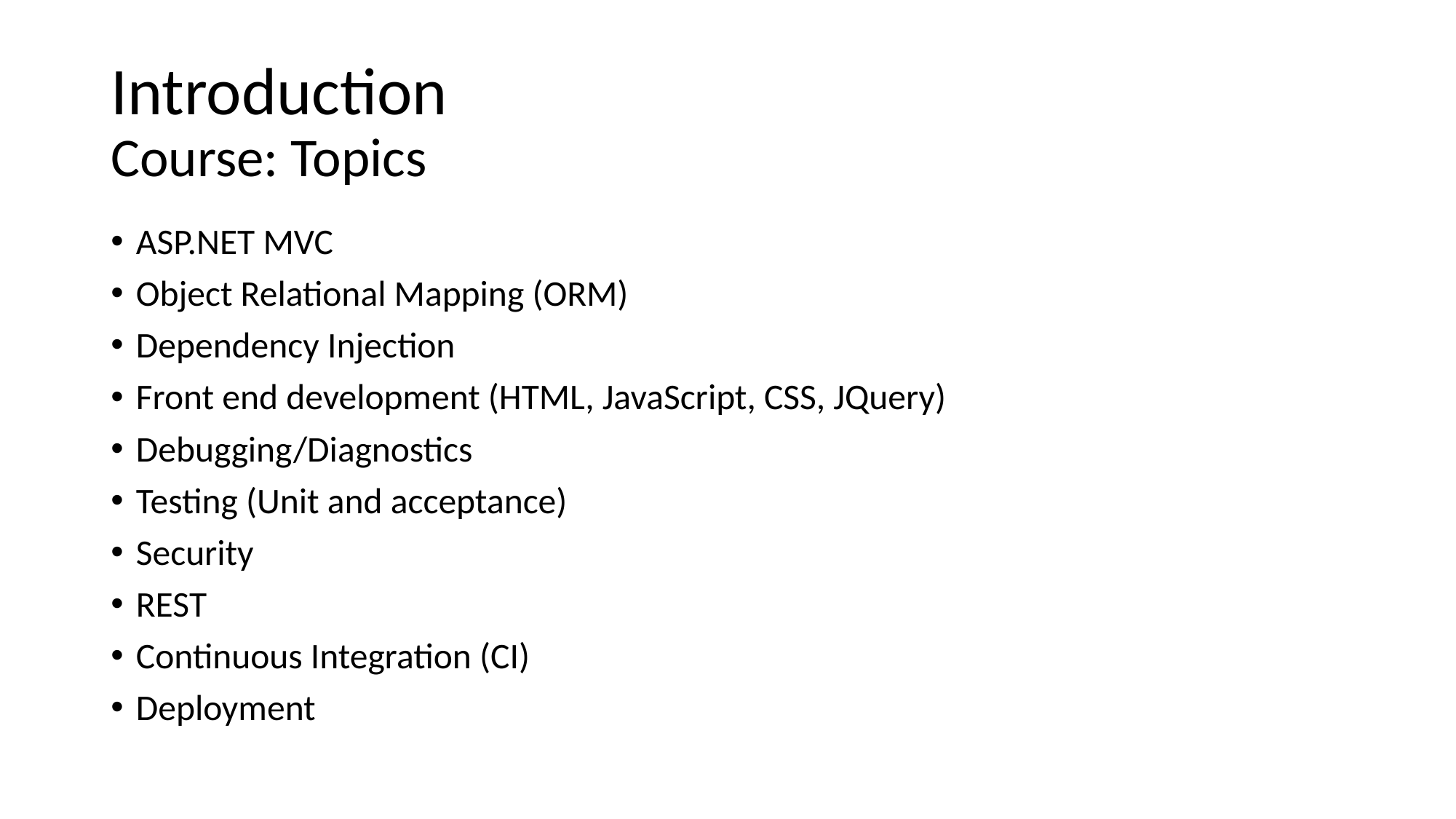

# Introduction Course: Topics
ASP.NET MVC
Object Relational Mapping (ORM)
Dependency Injection
Front end development (HTML, JavaScript, CSS, JQuery)
Debugging/Diagnostics
Testing (Unit and acceptance)
Security
REST
Continuous Integration (CI)
Deployment